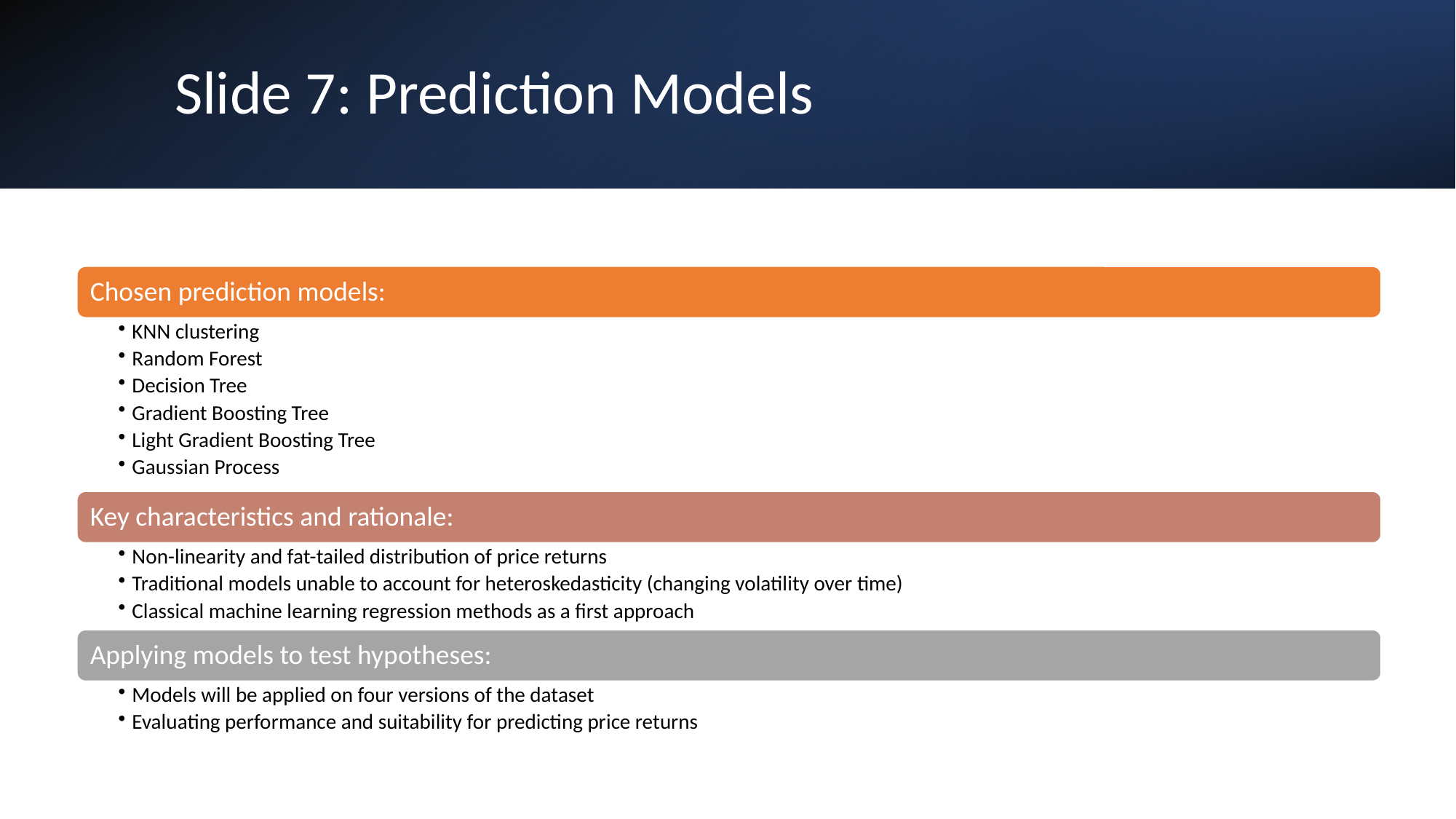

# Slide 7: Prediction Models
Chosen prediction models:
KNN clustering
Random Forest
Decision Tree
Gradient Boosting Tree
Light Gradient Boosting Tree
Gaussian Process
Key characteristics and rationale:
Non-linearity and fat-tailed distribution of price returns
Traditional models unable to account for heteroskedasticity (changing volatility over time)
Classical machine learning regression methods as a first approach
Applying models to test hypotheses:
Models will be applied on four versions of the dataset
Evaluating performance and suitability for predicting price returns